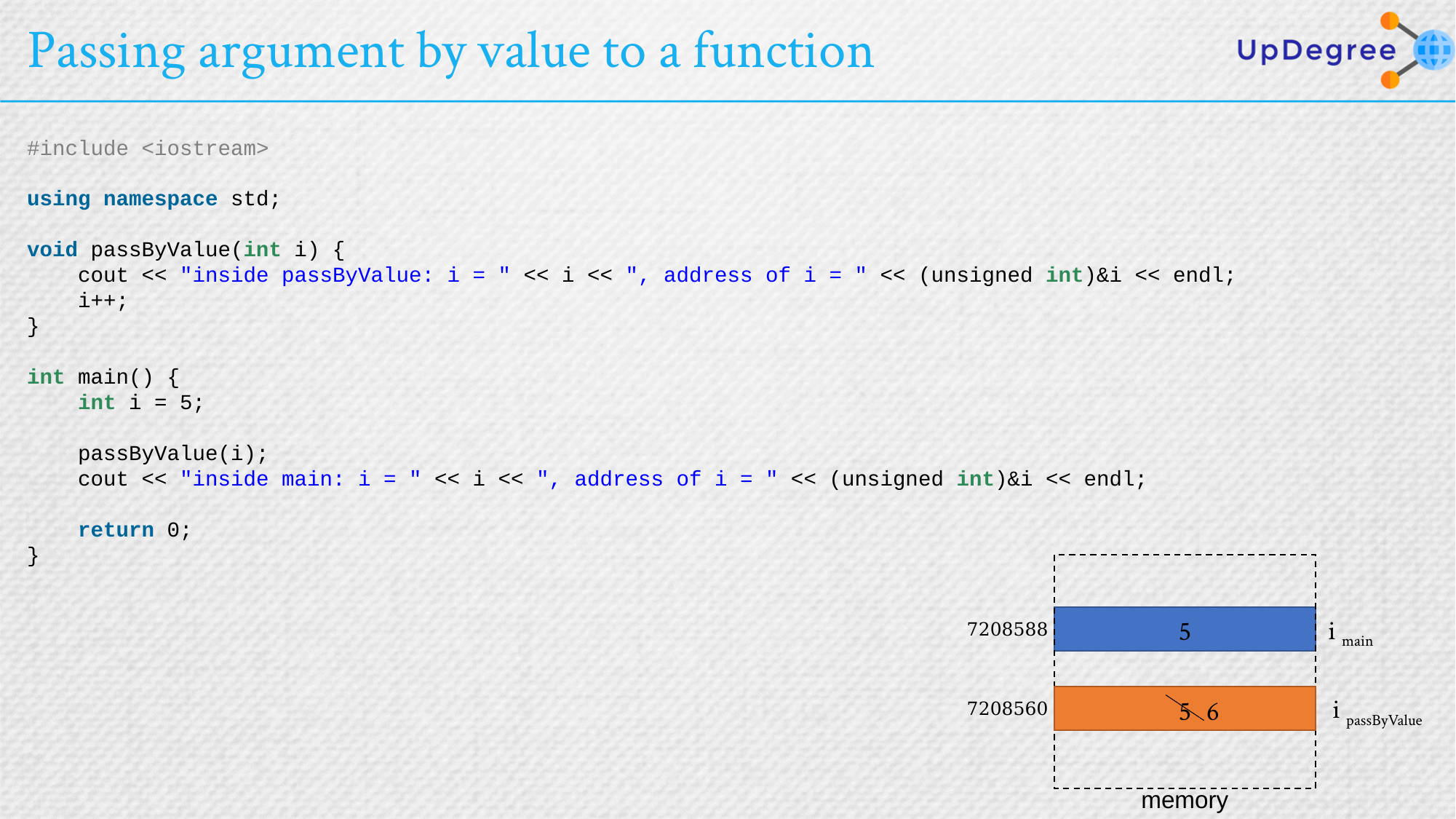

# Passing argument by value to a function
#include <iostream>

using namespace std;

void passByValue(int i) {
    cout << "inside passByValue: i = " << i << ", address of i = " << (unsigned int)&i << endl;
    i++;
}

int main() {
    int i = 5;

    passByValue(i);
    cout << "inside main: i = " << i << ", address of i = " << (unsigned int)&i << endl;

    return 0;
}

memory
i main
5
7208588
i passByValue

6
5
7208560